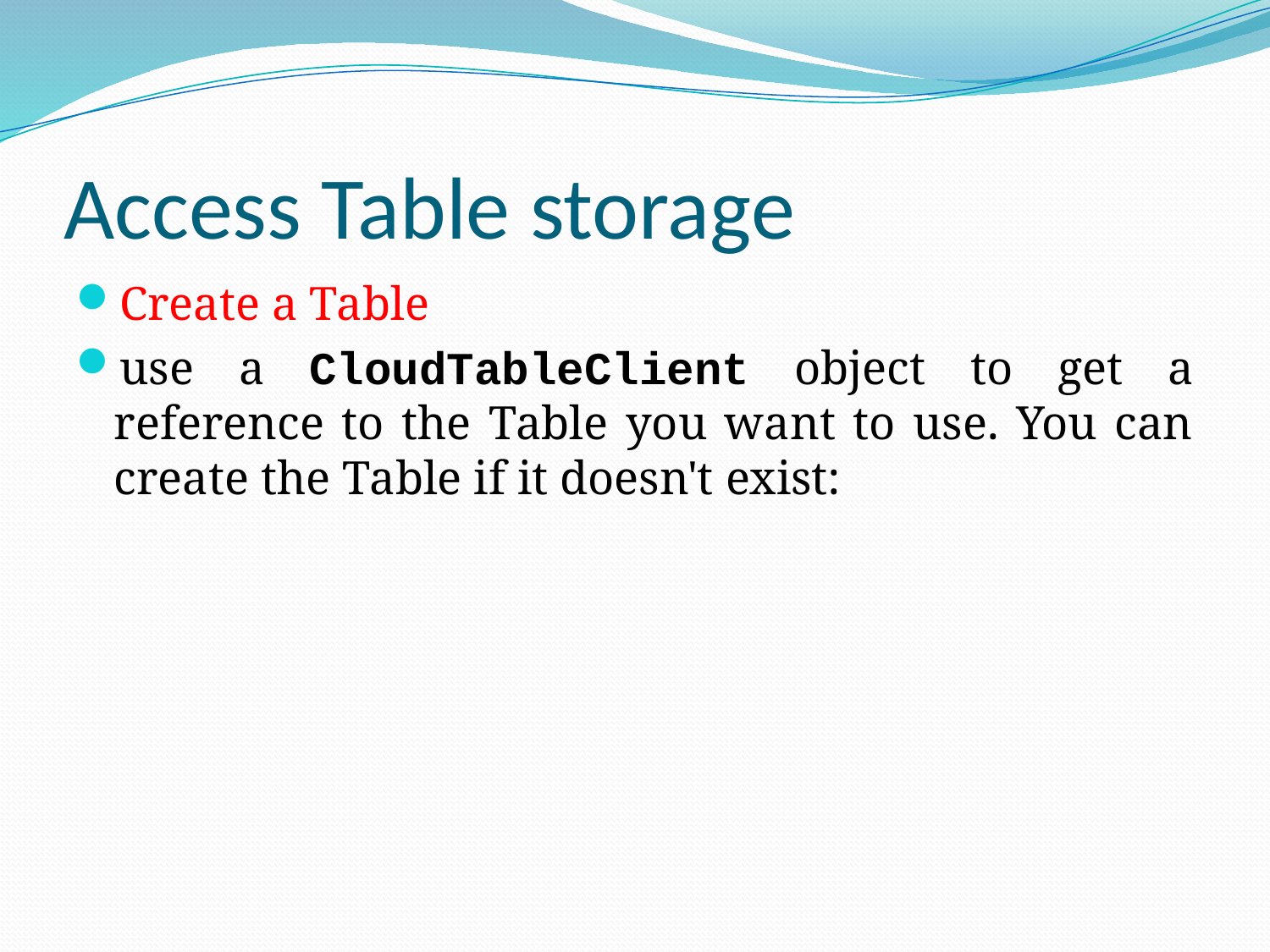

# Access Table storage
Create a Table
use a CloudTableClient object to get a reference to the Table you want to use. You can create the Table if it doesn't exist: